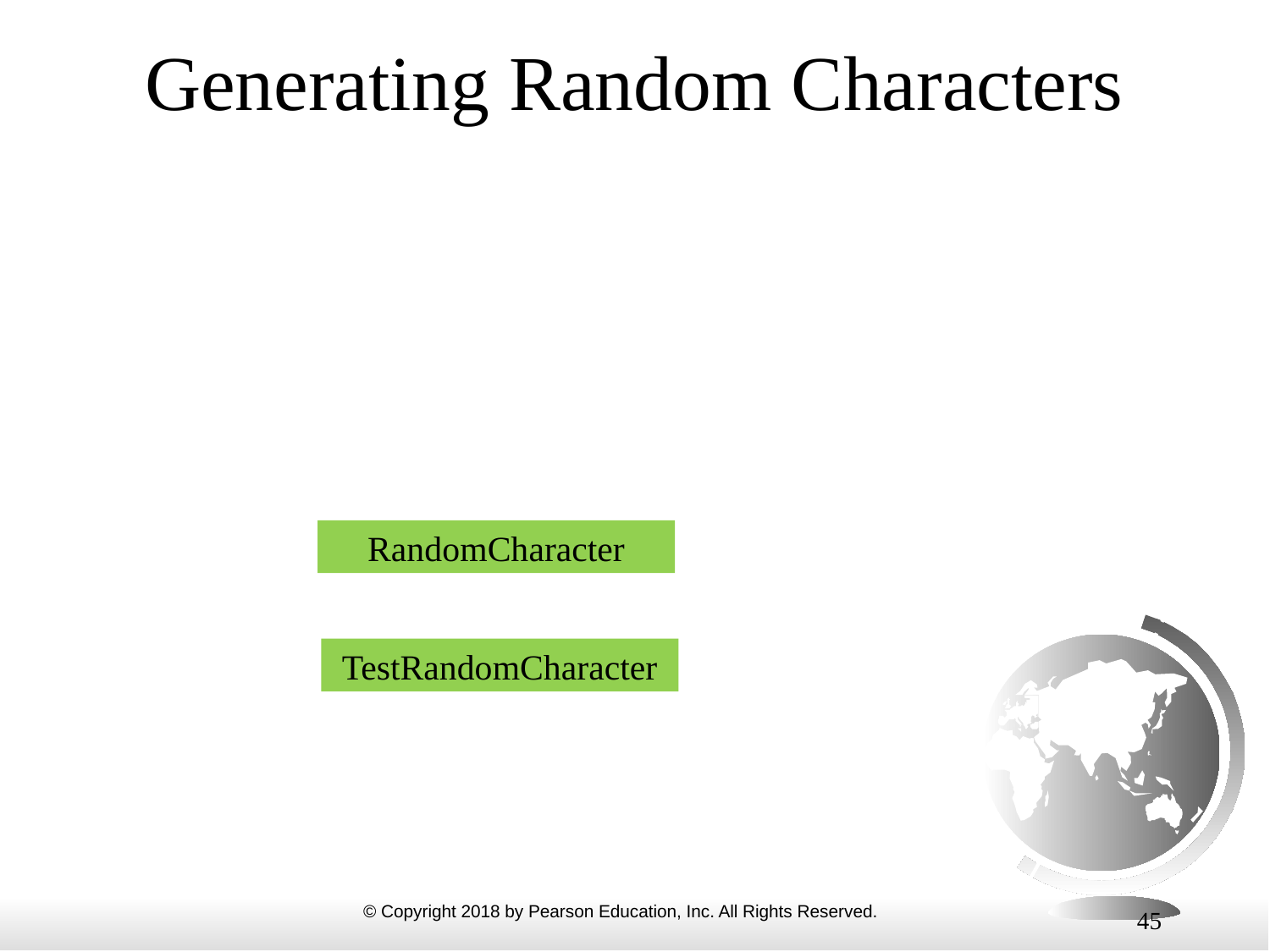

# Generating Random Characters

RandomCharacter
TestRandomCharacter
45